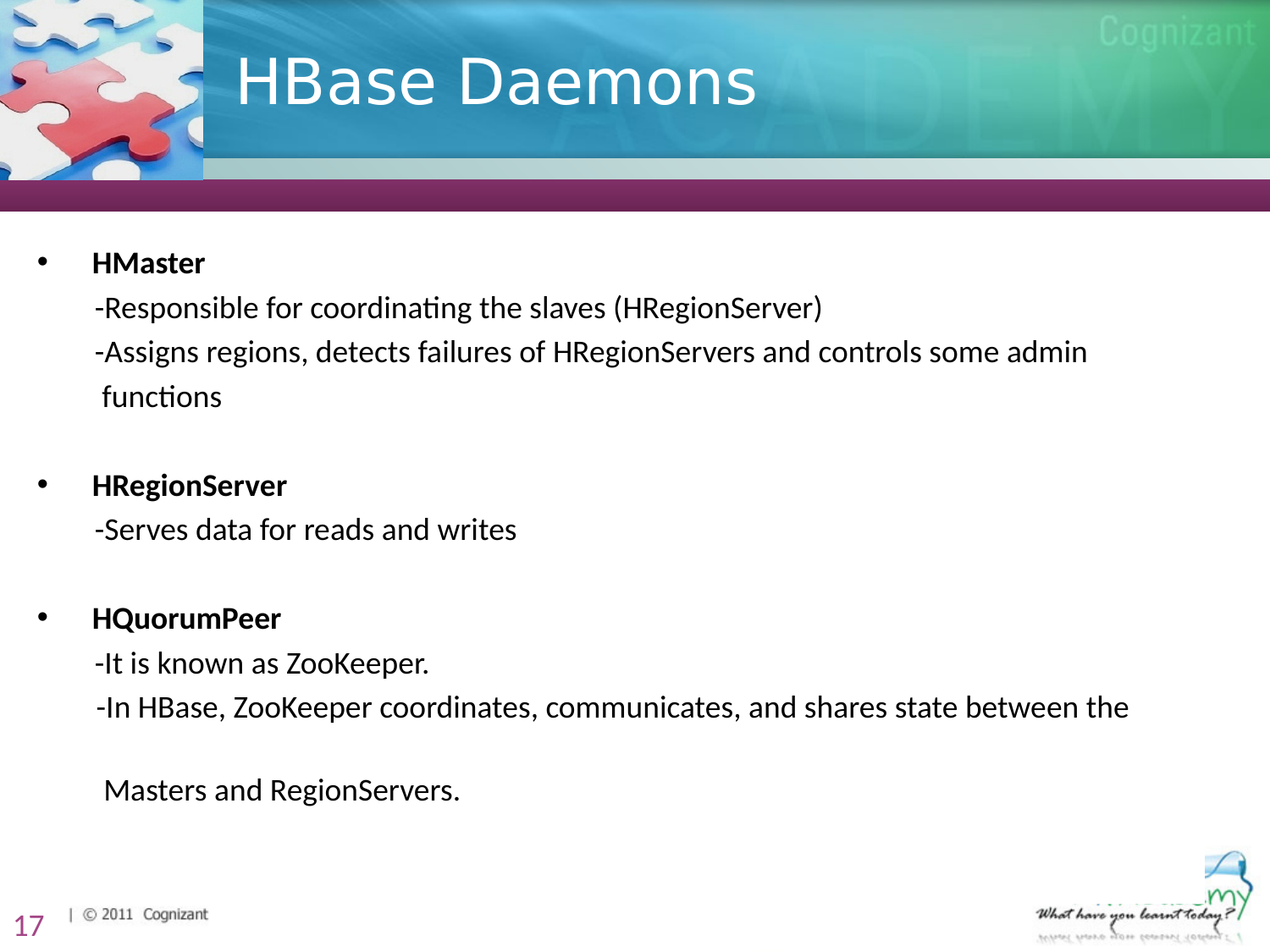

# HBase Daemons
 HMaster
        -Responsible for coordinating the slaves (HRegionServer)
        -Assigns regions, detects failures of HRegionServers and controls some admin
         functions

 HRegionServer
        -Serves data for reads and writes

 HQuorumPeer
        -It is known as ZooKeeper.
      -In HBase, ZooKeeper coordinates, communicates, and shares state between the
       Masters and RegionServers.

17